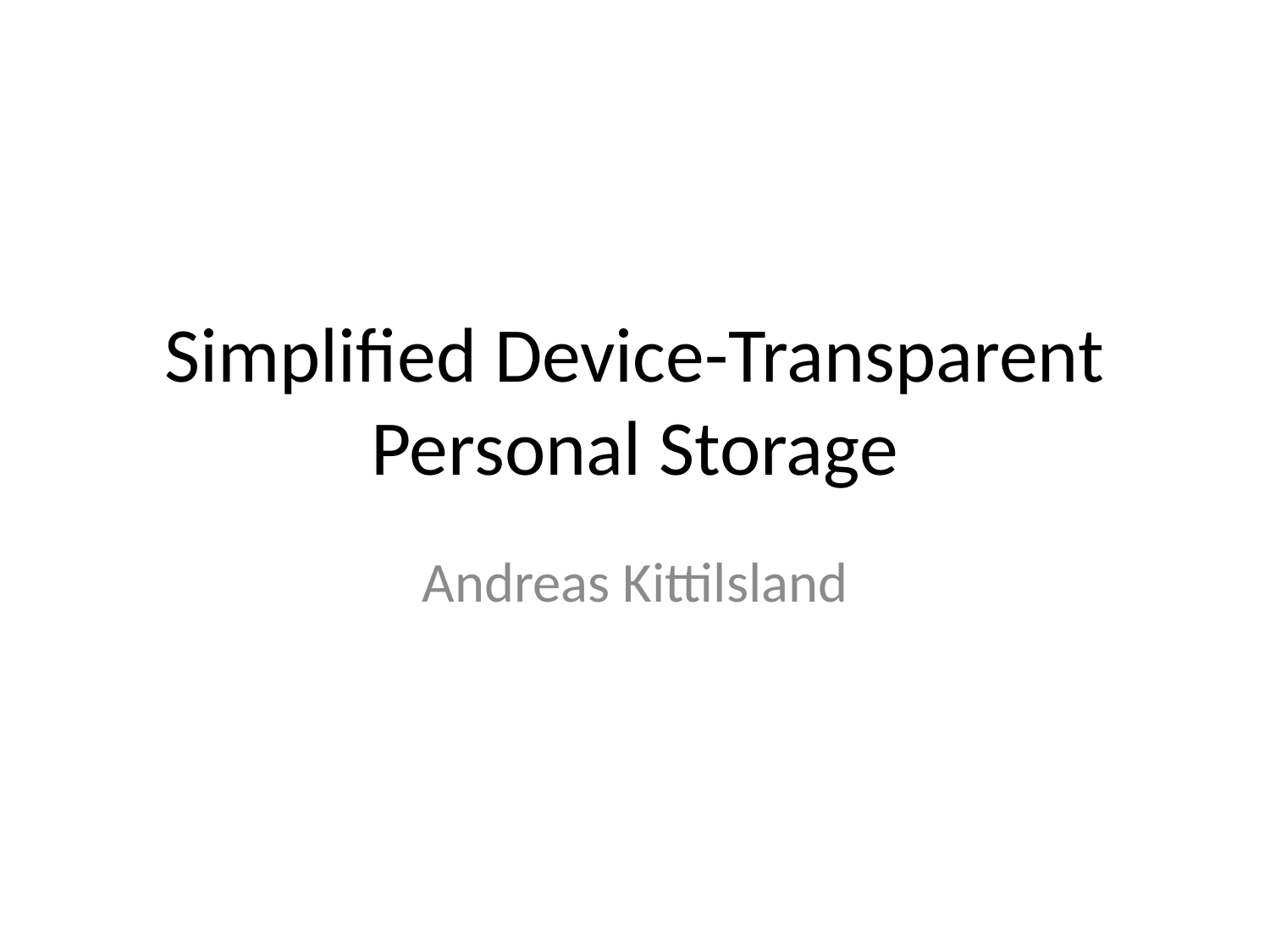

# Simplified Device-Transparent Personal Storage
Andreas Kittilsland